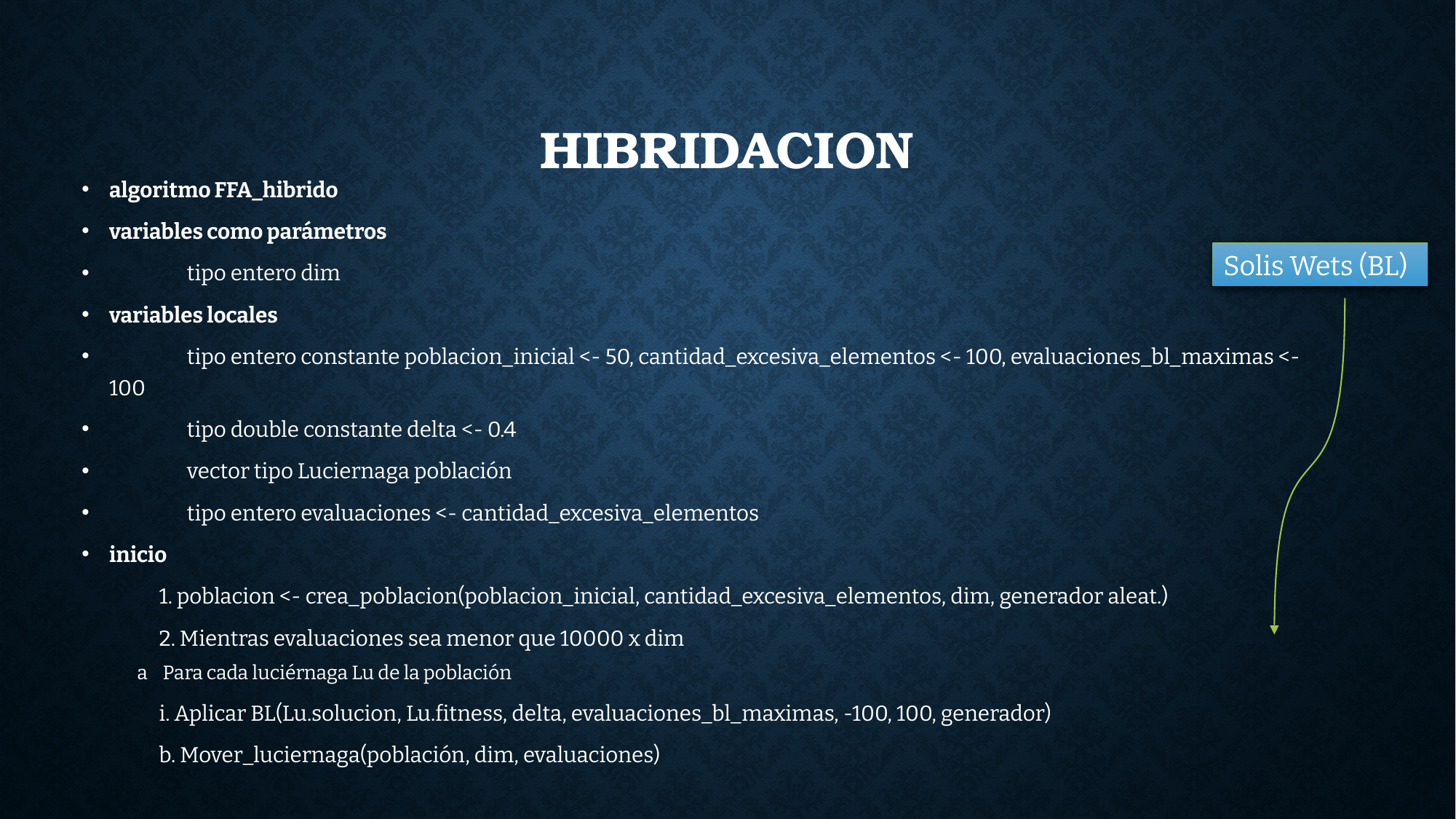

# HIBRIDACION
algoritmo FFA_hibrido
variables como parámetros
	tipo entero dim
variables locales
	tipo entero constante poblacion_inicial <- 50, cantidad_excesiva_elementos <- 100, evaluaciones_bl_maximas <- 100
	tipo double constante delta <- 0.4
	vector tipo Luciernaga población
	tipo entero evaluaciones <- cantidad_excesiva_elementos
inicio
	1. poblacion <- crea_poblacion(poblacion_inicial, cantidad_excesiva_elementos, dim, generador aleat.)
	2. Mientras evaluaciones sea menor que 10000 x dim
		a    Para cada luciérnaga Lu de la población
			i. Aplicar BL(Lu.solucion, Lu.fitness, delta, evaluaciones_bl_maximas, -100, 100, generador)
		b. Mover_luciernaga(población, dim, evaluaciones)

Solis Wets (BL)